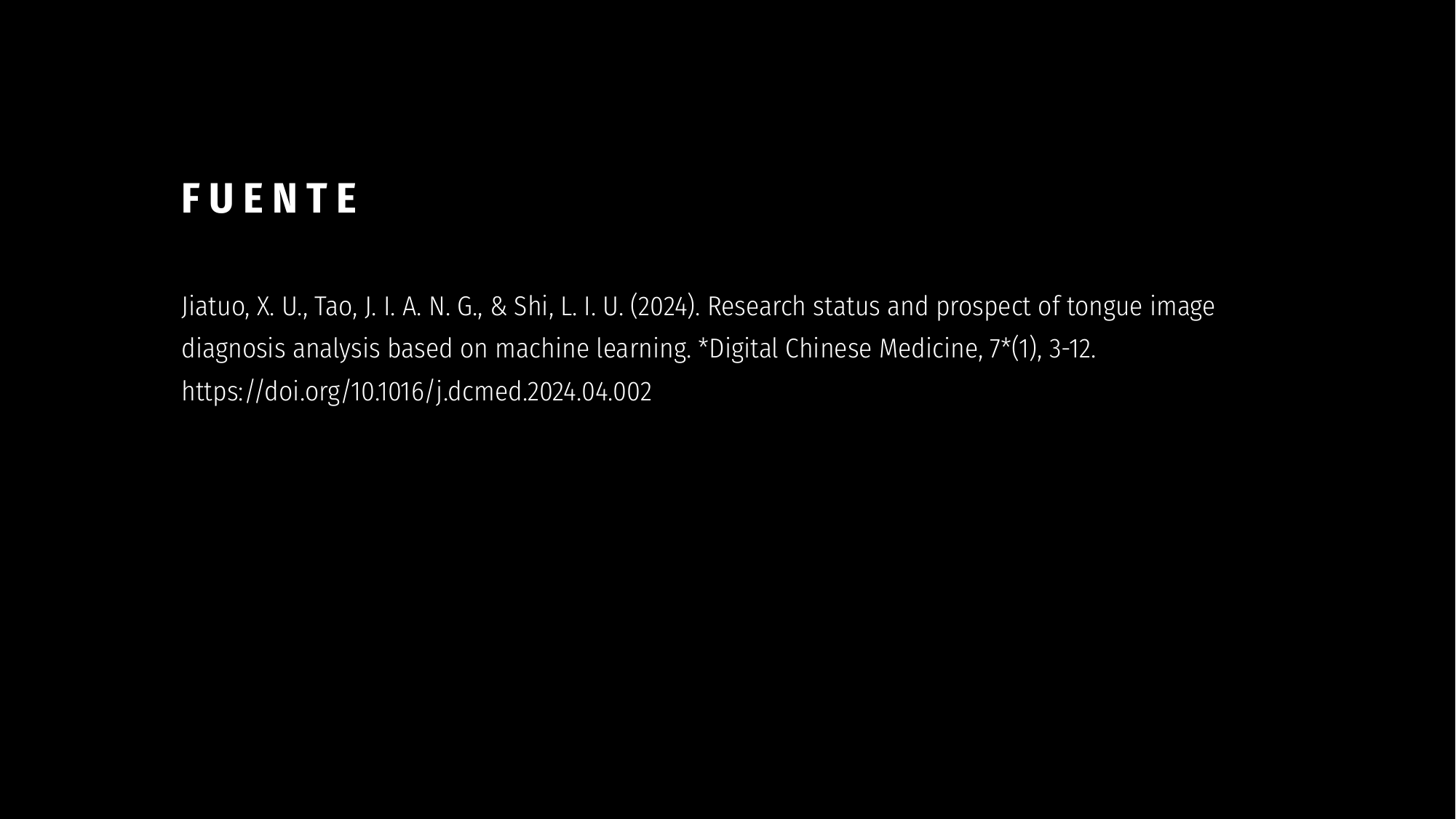

# FUENTE
Jiatuo, X. U., Tao, J. I. A. N. G., & Shi, L. I. U. (2024). Research status and prospect of tongue image diagnosis analysis based on machine learning. *Digital Chinese Medicine, 7*(1), 3-12. https://doi.org/10.1016/j.dcmed.2024.04.002